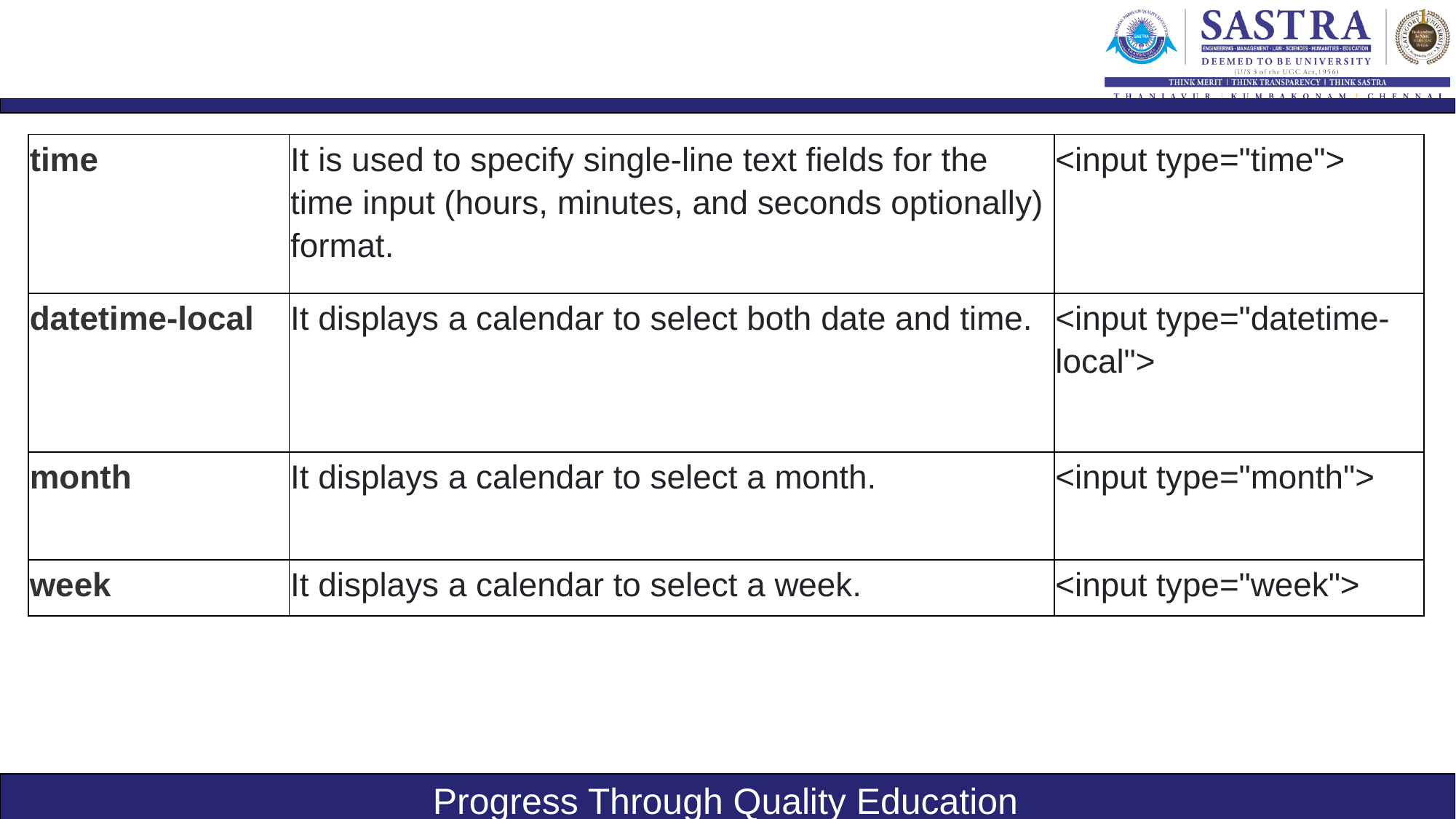

#
| time | It is used to specify single-line text fields for the time input (hours, minutes, and seconds optionally) format. | <input type="time"> |
| --- | --- | --- |
| datetime-local | It displays a calendar to select both date and time. | <input type="datetime-local"> |
| month | It displays a calendar to select a month. | <input type="month"> |
| week | It displays a calendar to select a week. | <input type="week"> |